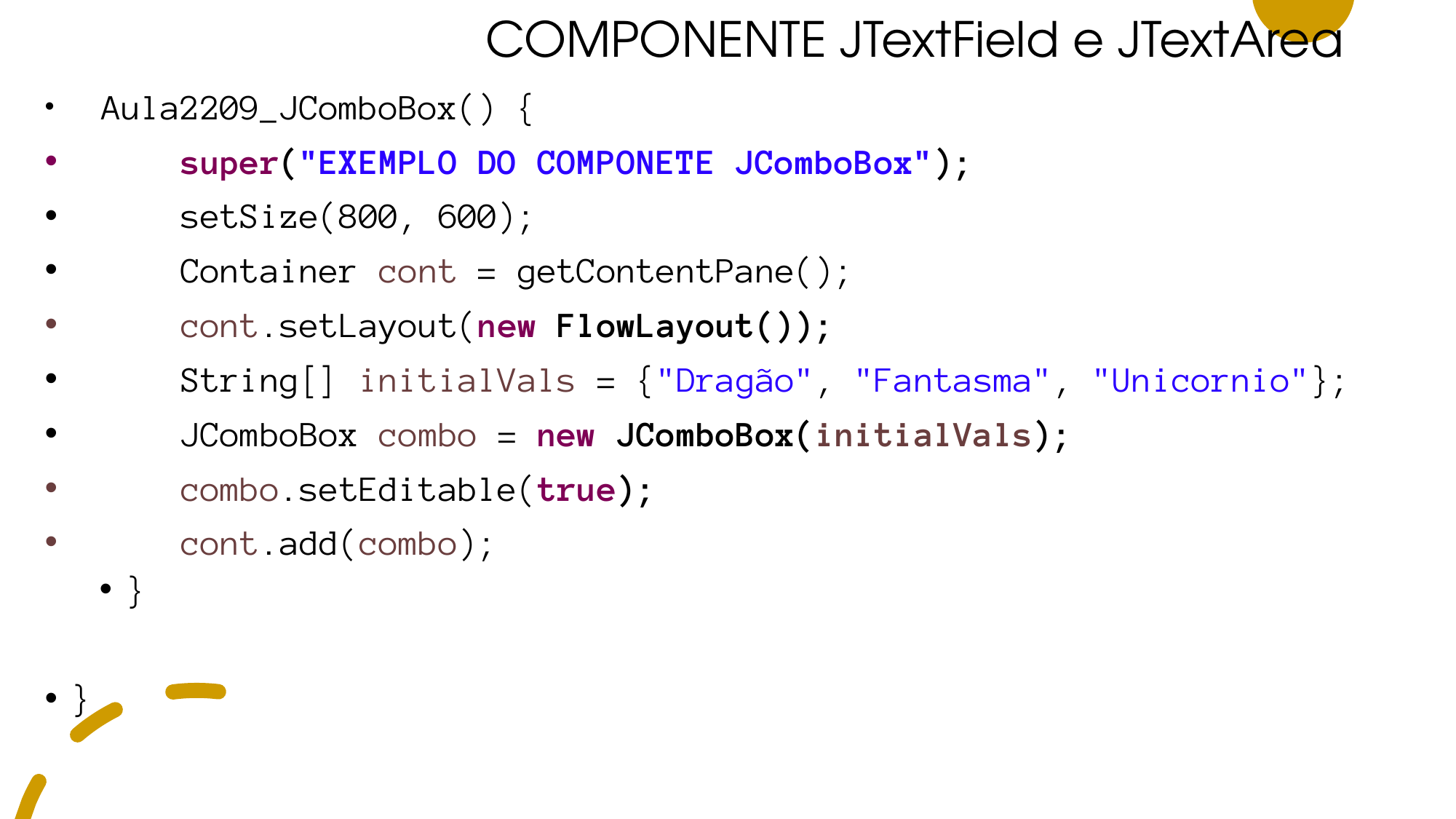

# COMPONENTE JTextField e JTextArea
  Aula2209_JComboBox() {
    	super("EXEMPLO DO COMPONETE JComboBox");
    	setSize(800, 600);
    	Container cont = getContentPane();
    	cont.setLayout(new FlowLayout());
  	String[] initialVals = {"Dragão", "Fantasma", "Unicornio"};
   	JComboBox combo = new JComboBox(initialVals);
  	combo.setEditable(true);
  	cont.add(combo);
}

}